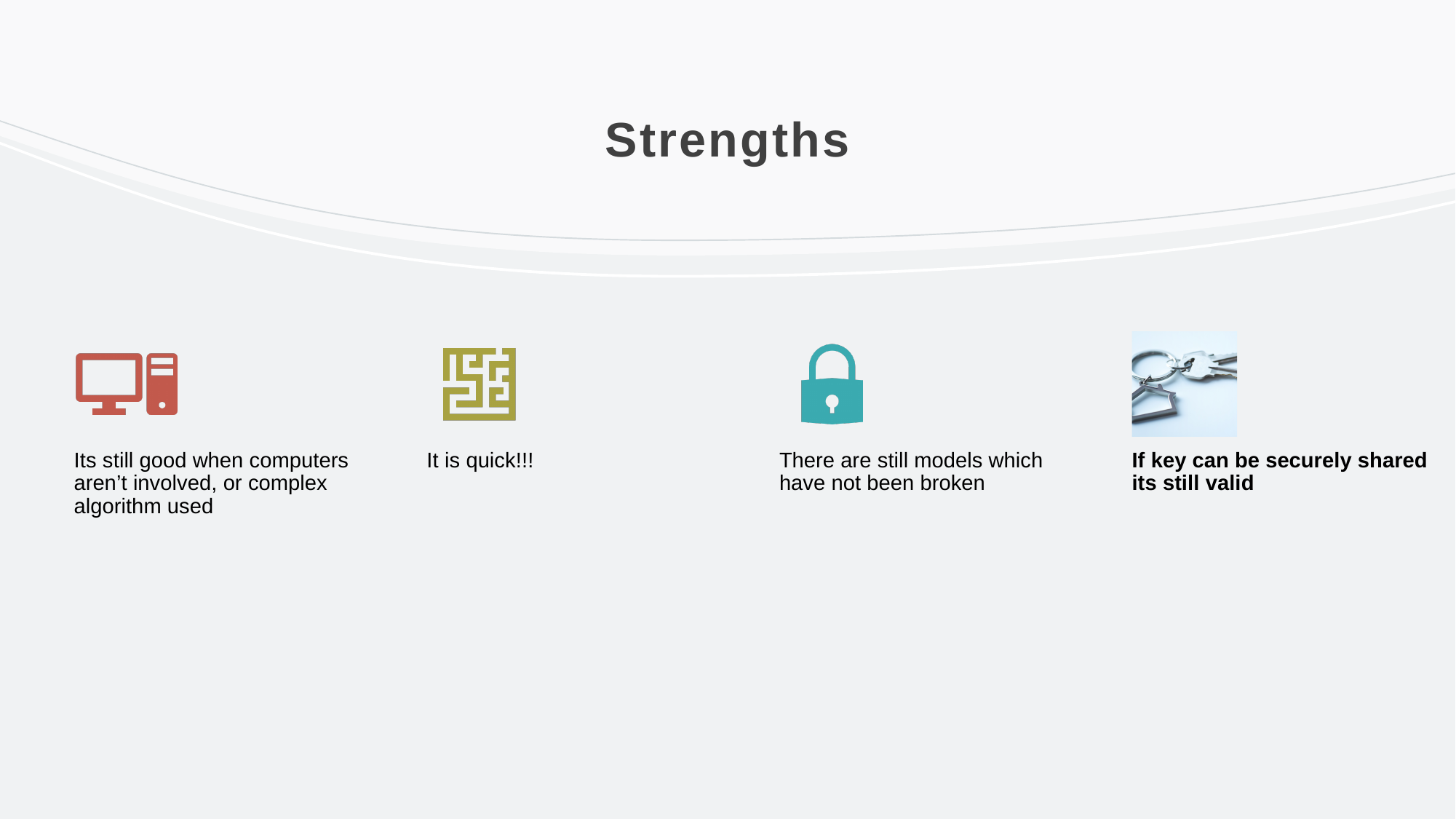

# Strengths
Its still good when computers aren’t involved, or complex algorithm used
It is quick!!!
There are still models which have not been broken
If key can be securely shared its still valid